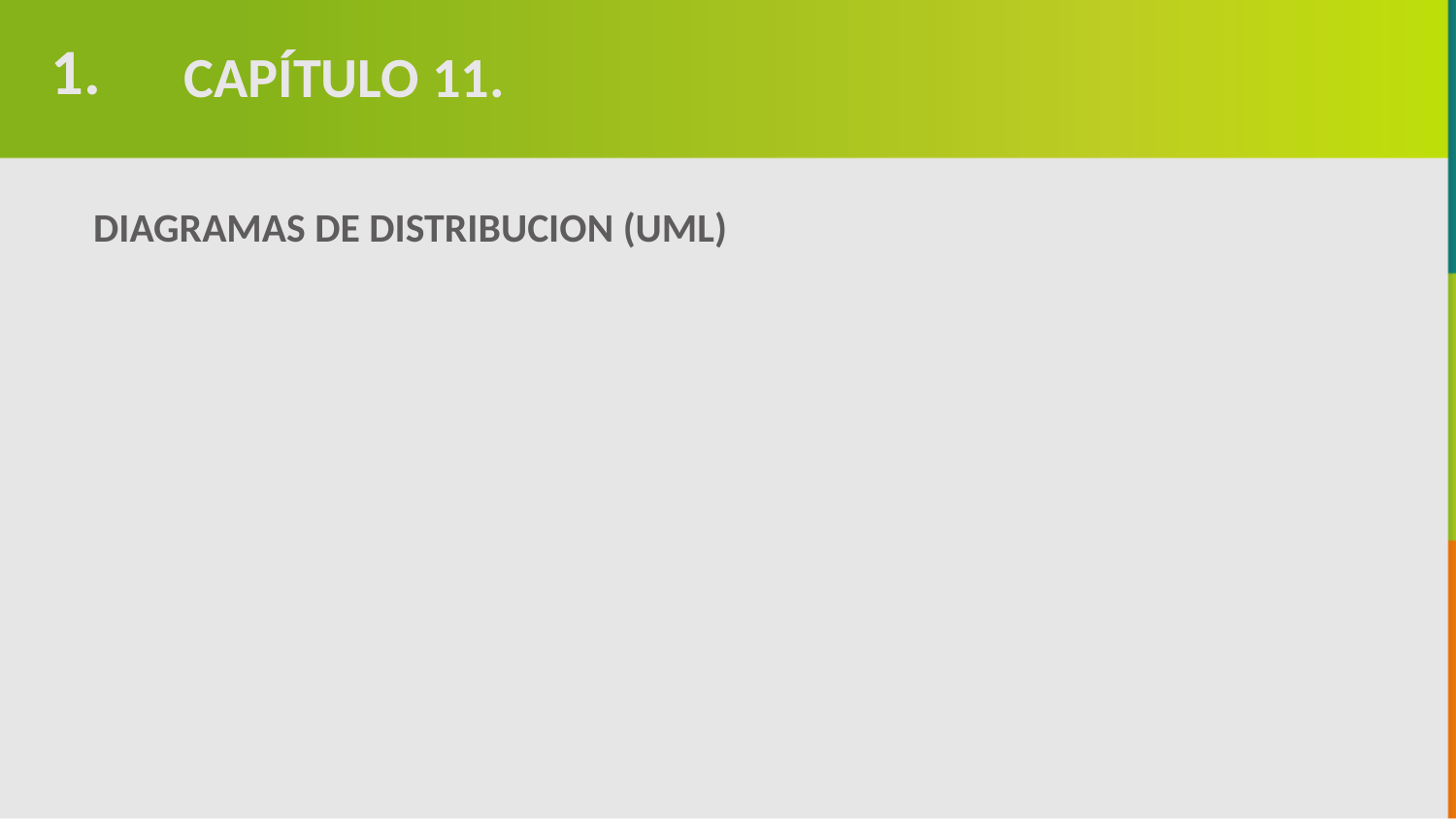

1.
CAPÍTULO 11.
DIAGRAMAS DE DISTRIBUCION (UML)